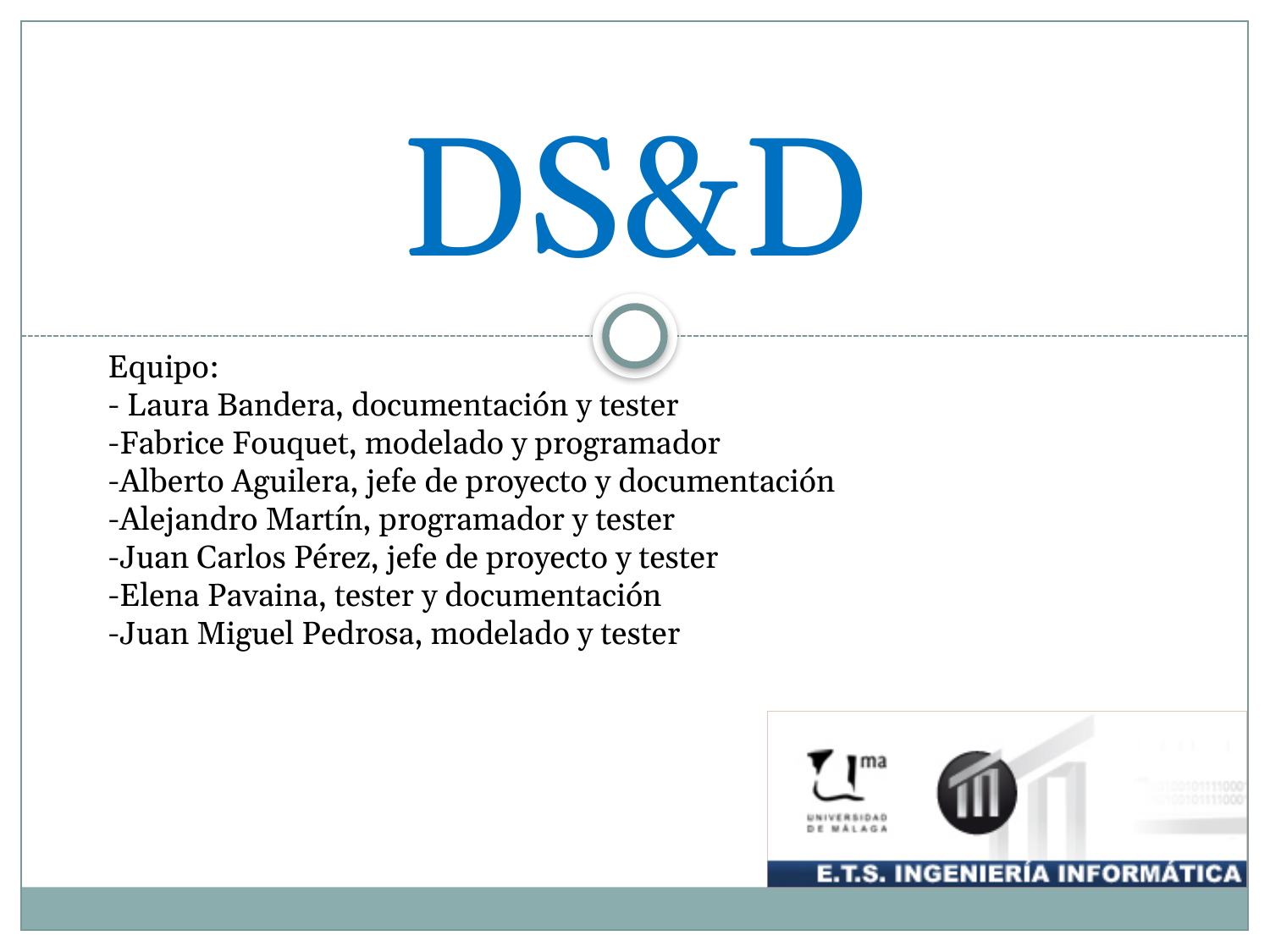

# DS&D
Equipo:
- Laura Bandera, documentación y tester
-Fabrice Fouquet, modelado y programador
-Alberto Aguilera, jefe de proyecto y documentación
-Alejandro Martín, programador y tester
-Juan Carlos Pérez, jefe de proyecto y tester
-Elena Pavaina, tester y documentación
-Juan Miguel Pedrosa, modelado y tester